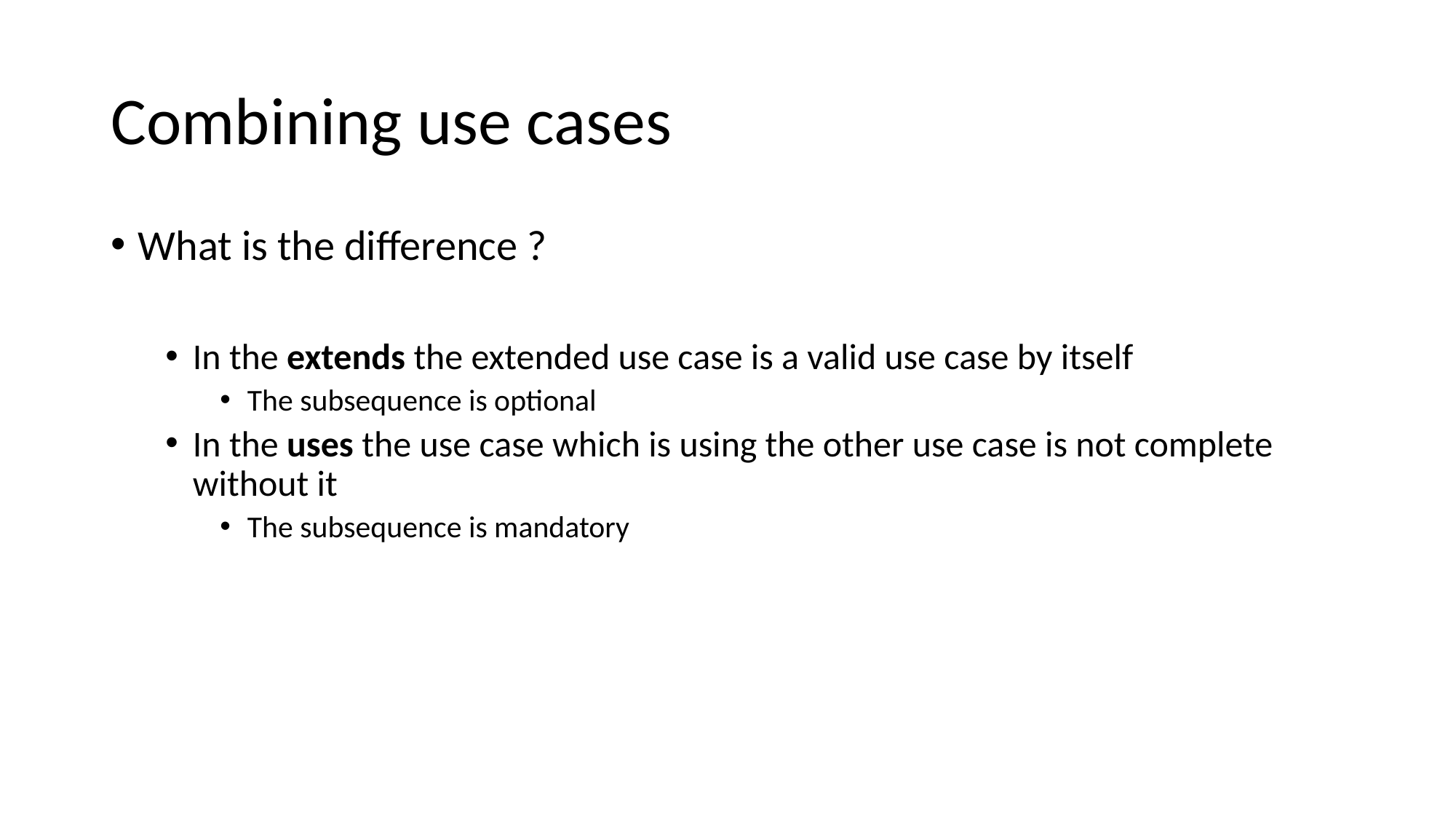

# Combining use cases
What is the difference ?

In the extends the extended use case is a valid use case by itself
The subsequence is optional
In the uses the use case which is using the other use case is not complete without it
The subsequence is mandatory